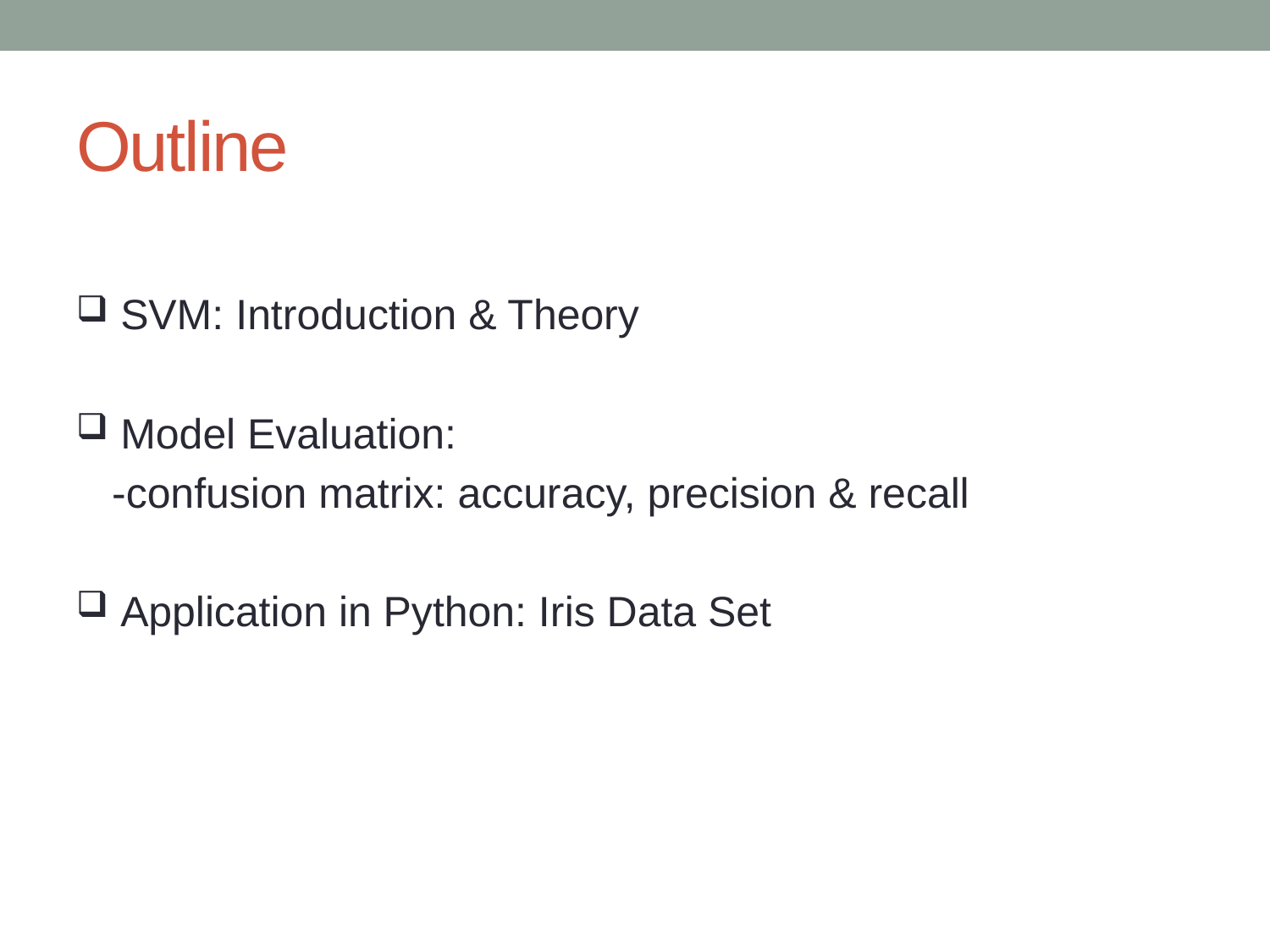

# Outline

 SVM: Introduction & Theory

 Model Evaluation:
   -confusion matrix: accuracy, precision & recall

 Application in Python: Iris Data Set